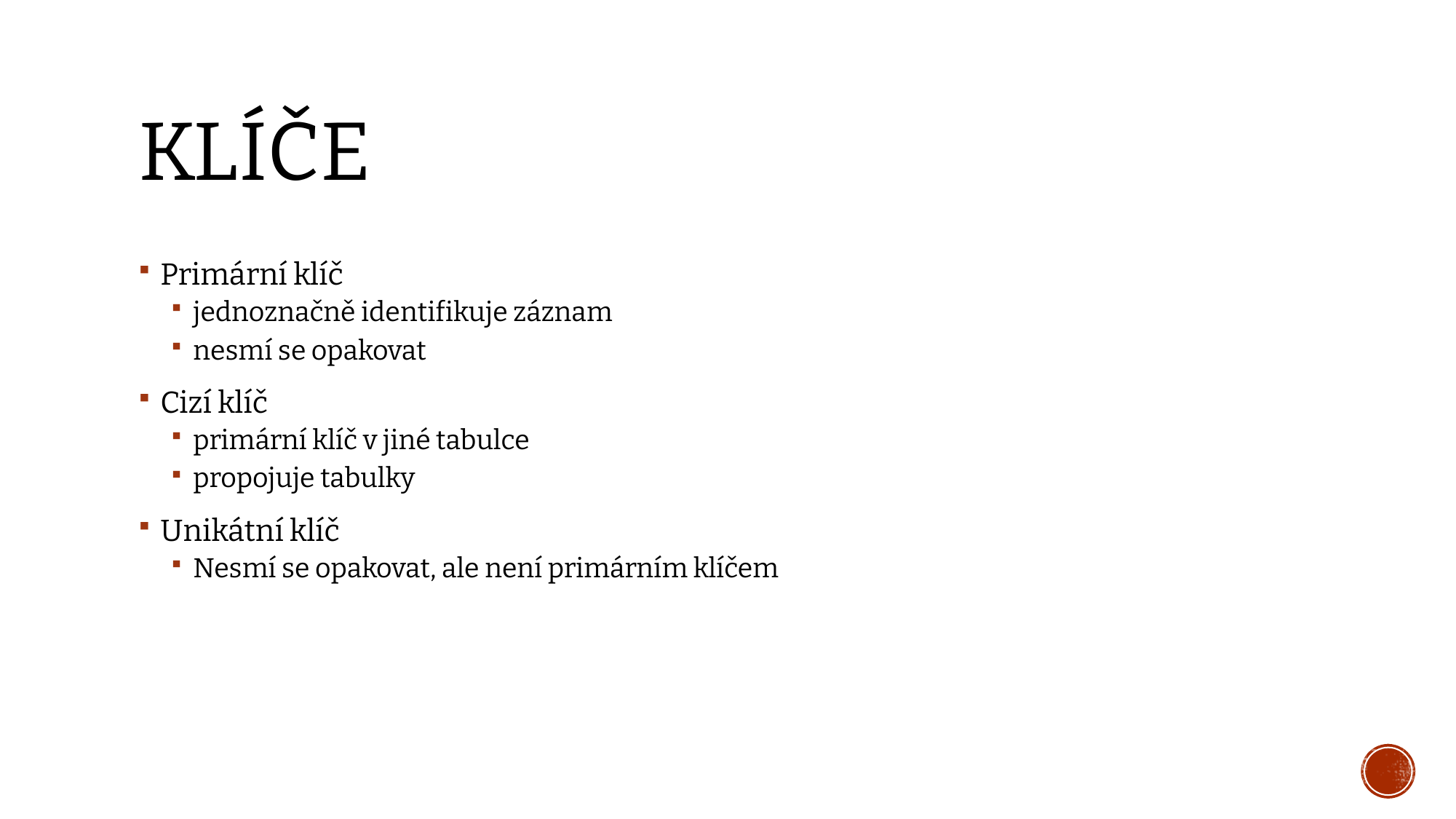

# klíče
Primární klíč
jednoznačně identifikuje záznam
nesmí se opakovat
Cizí klíč
primární klíč v jiné tabulce
propojuje tabulky
Unikátní klíč
Nesmí se opakovat, ale není primárním klíčem